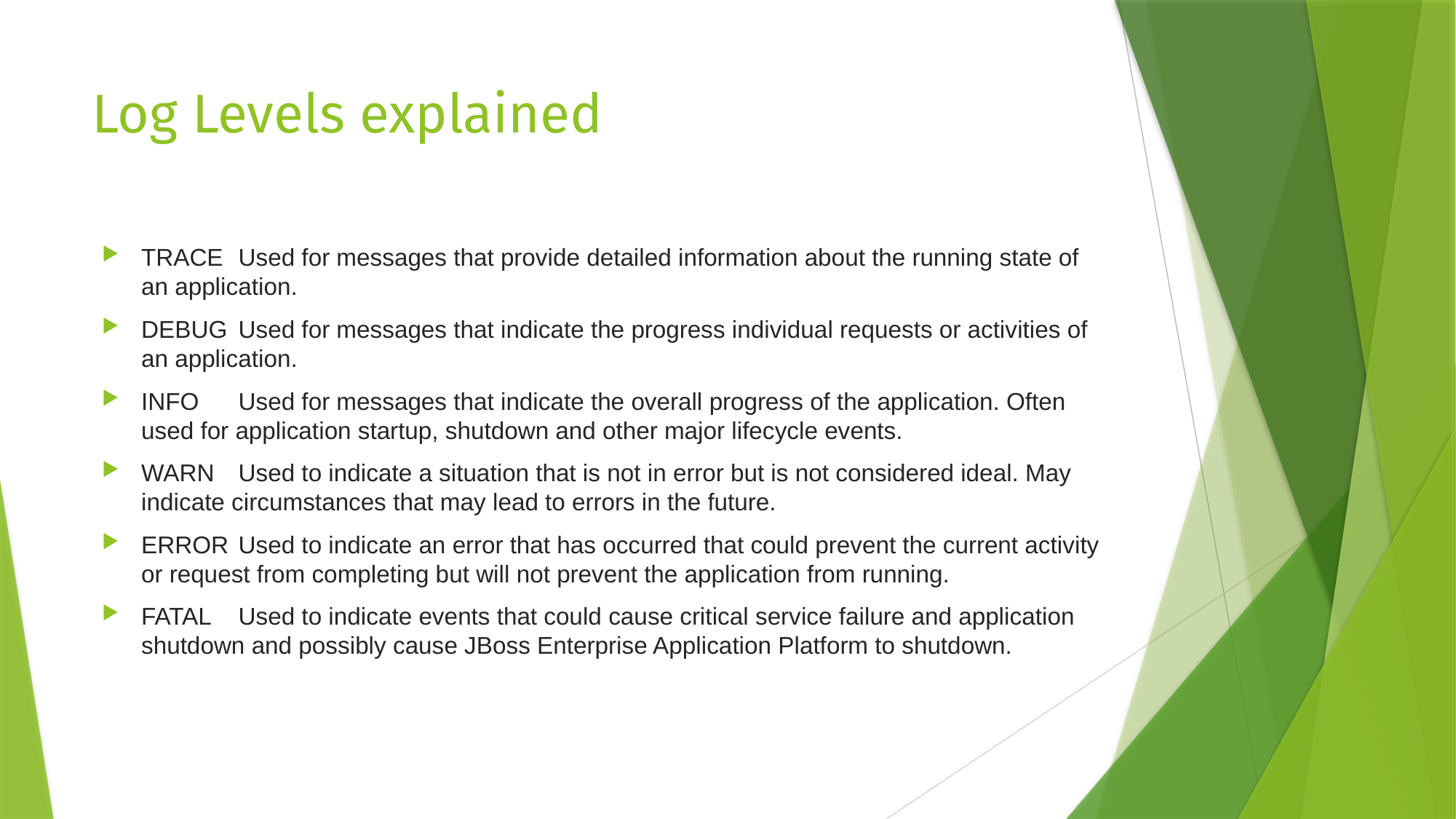

# Log Levels explained
TRACE	Used for messages that provide detailed information about the running state of an application.
DEBUG	Used for messages that indicate the progress individual requests or activities of an application.
INFO		Used for messages that indicate the overall progress of the application. Often used for application startup, shutdown and other major lifecycle events.
WARN	Used to indicate a situation that is not in error but is not considered ideal. May indicate circumstances that may lead to errors in the future.
ERROR	Used to indicate an error that has occurred that could prevent the current activity or request from completing but will not prevent the application from running.
FATAL	Used to indicate events that could cause critical service failure and application shutdown and possibly cause JBoss Enterprise Application Platform to shutdown.